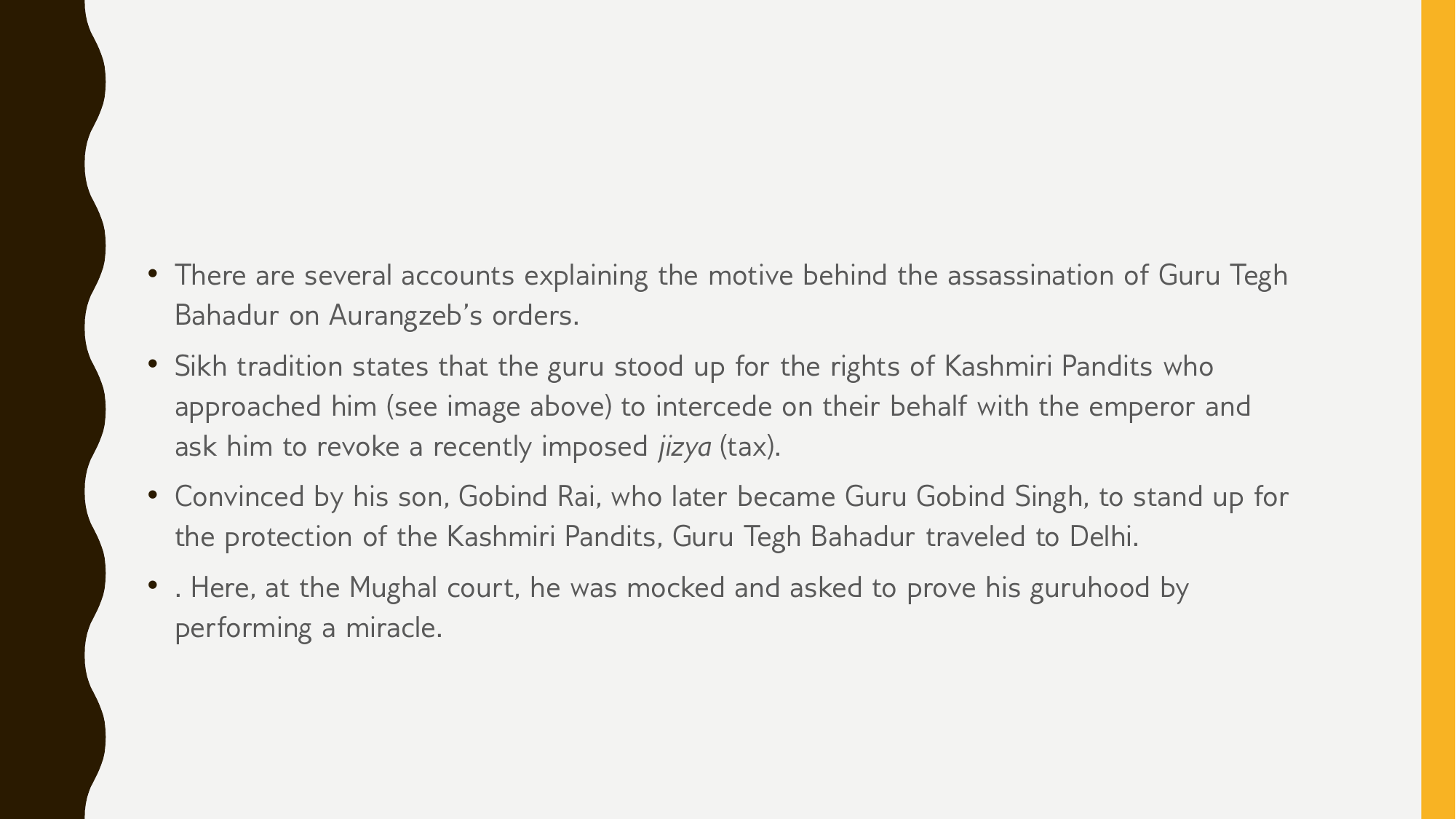

#
There are several accounts explaining the motive behind the assassination of Guru Tegh Bahadur on Aurangzeb’s orders.
Sikh tradition states that the guru stood up for the rights of Kashmiri Pandits who approached him (see image above) to intercede on their behalf with the emperor and ask him to revoke a recently imposed jizya (tax).
Convinced by his son, Gobind Rai, who later became Guru Gobind Singh, to stand up for the protection of the Kashmiri Pandits, Guru Tegh Bahadur traveled to Delhi.
. Here, at the Mughal court, he was mocked and asked to prove his guruhood by performing a miracle.